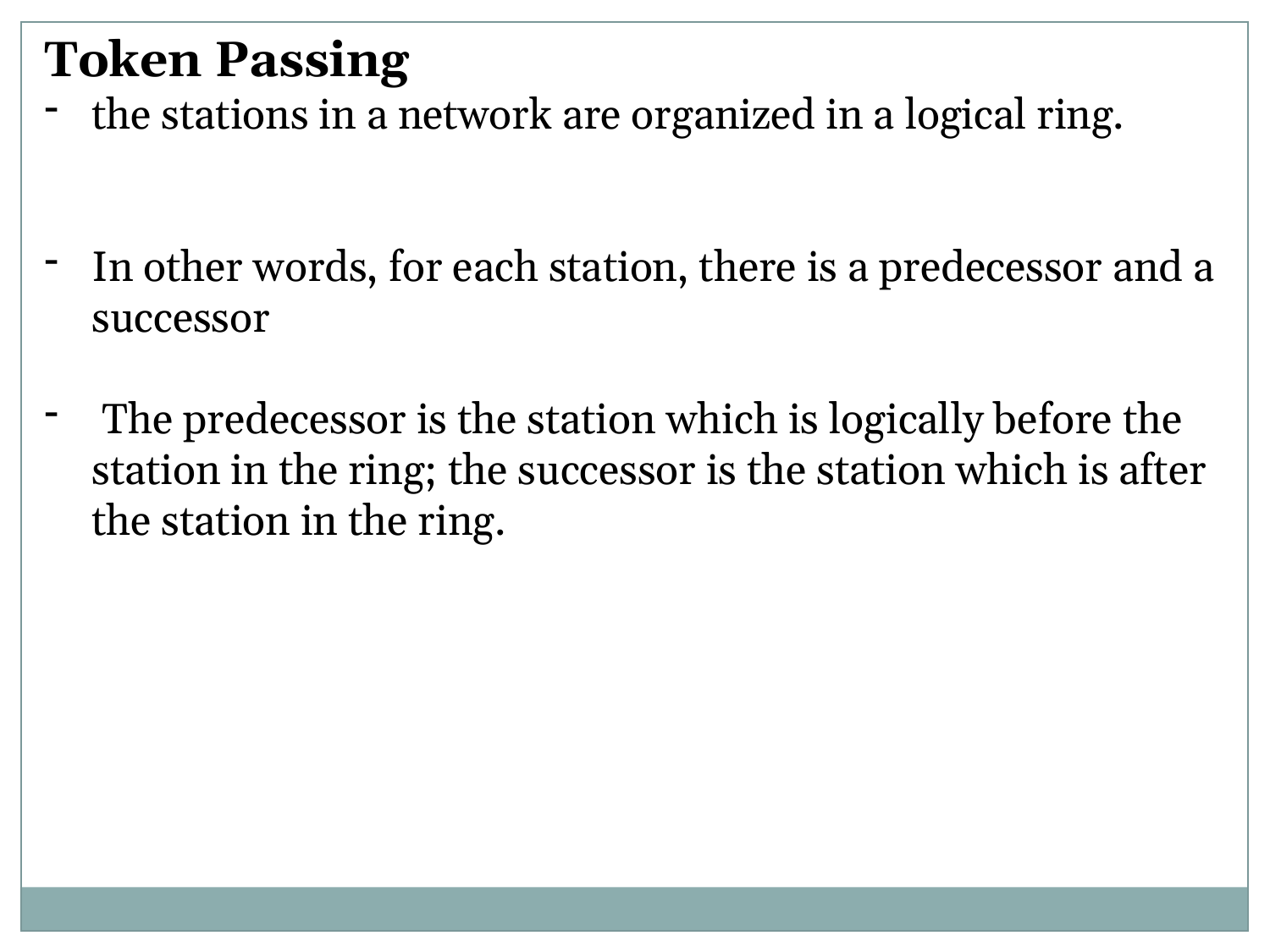

Token Passing
the stations in a network are organized in a logical ring.

In other words, for each station, there is a predecessor and a successor

 The predecessor is the station which is logically before the station in the ring; the successor is the station which is after the station in the ring.